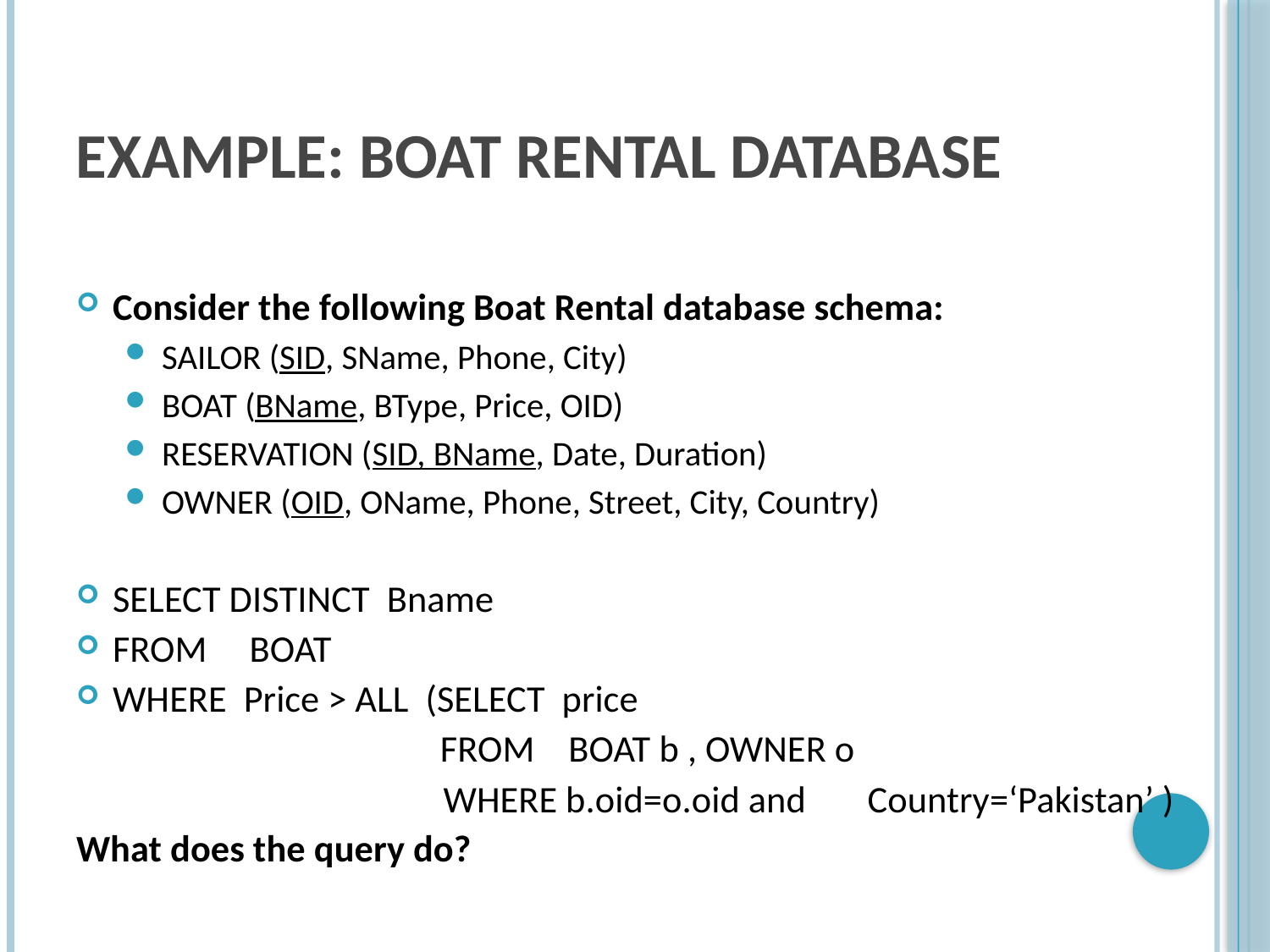

# Example: Boat Rental database

Consider the following Boat Rental database schema:
SAILOR (SID, SName, Phone, City)
BOAT (BName, BType, Price, OID)
RESERVATION (SID, BName, Date, Duration)
OWNER (OID, OName, Phone, Street, City, Country)

SELECT DISTINCT  Bname
FROM     BOAT
WHERE  Price > ALL  (SELECT  price
                                           FROM    BOAT b , OWNER o
	                              WHERE b.oid=o.oid and 							Country=‘Pakistan’ )
What does the query do?